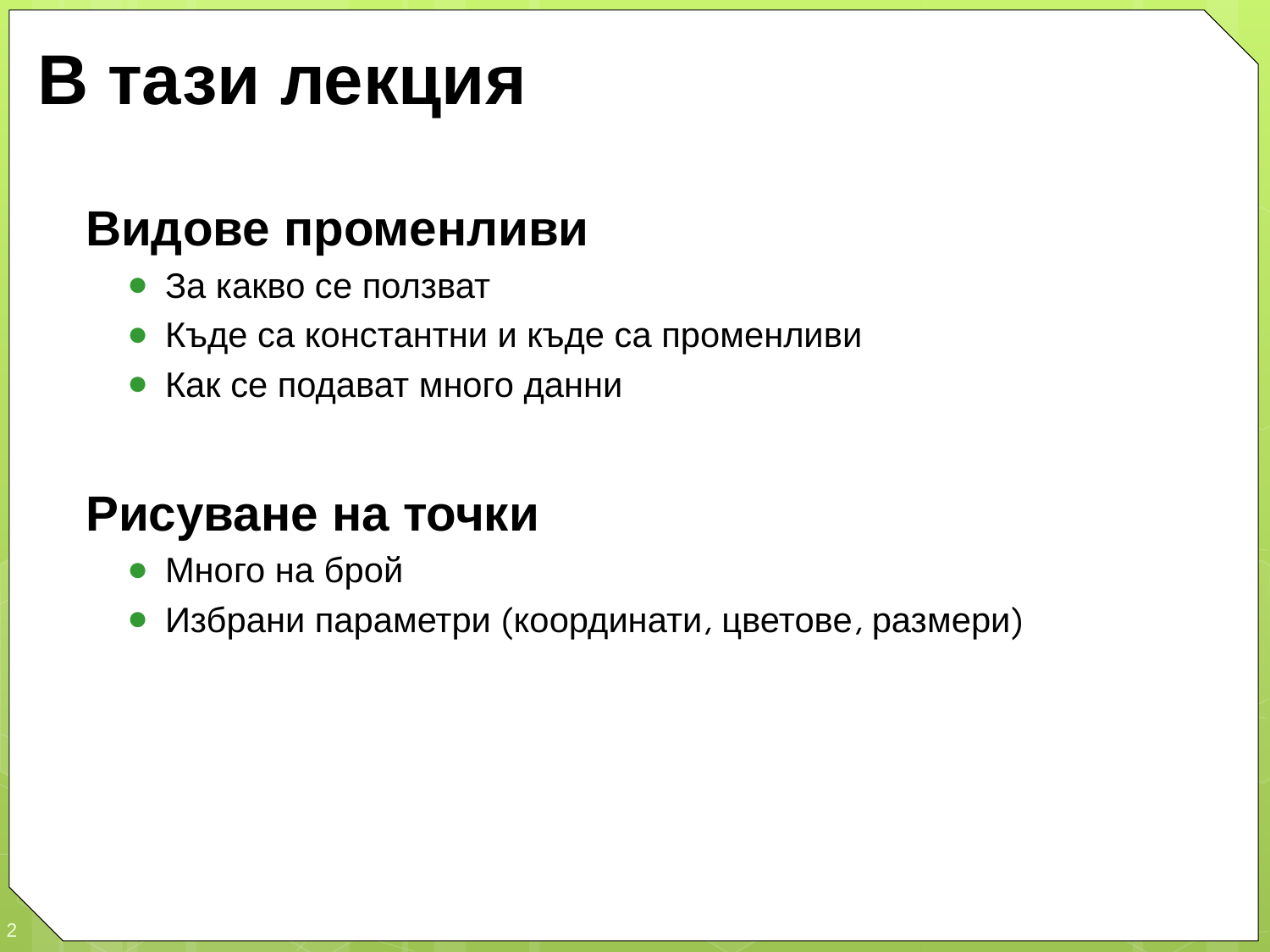

# В тази лекция
Видове променливи
За какво се ползват
Къде са константни и къде са променливи
Как се подават много данни

Рисуване на точки
Много на брой
Избрани параметри (координати, цветове, размери)